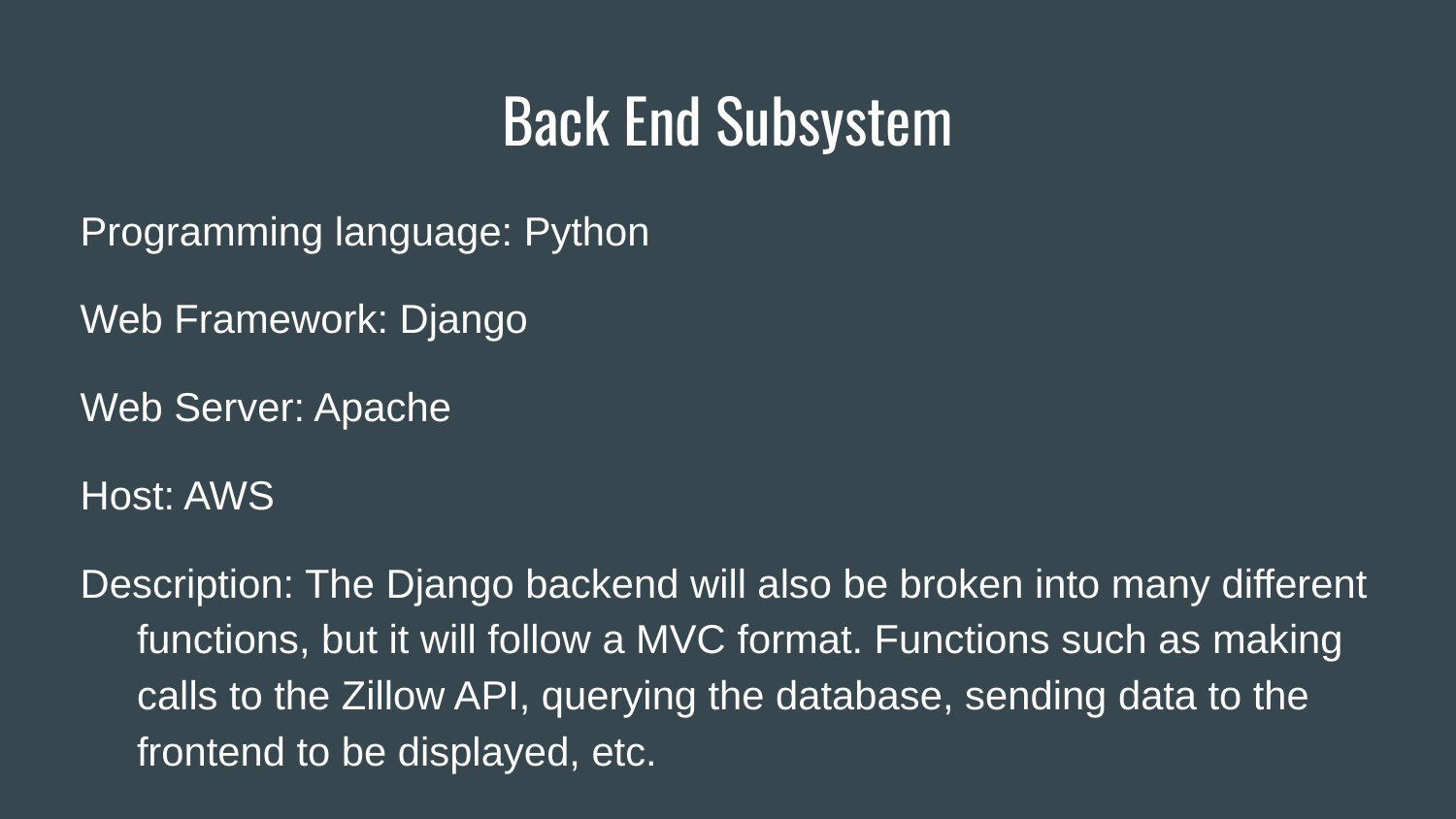

# Back End Subsystem
Programming language: Python
Web Framework: Django
Web Server: Apache
Host: AWS
Description: The Django backend will also be broken into many different functions, but it will follow a MVC format. Functions such as making calls to the Zillow API, querying the database, sending data to the frontend to be displayed, etc.